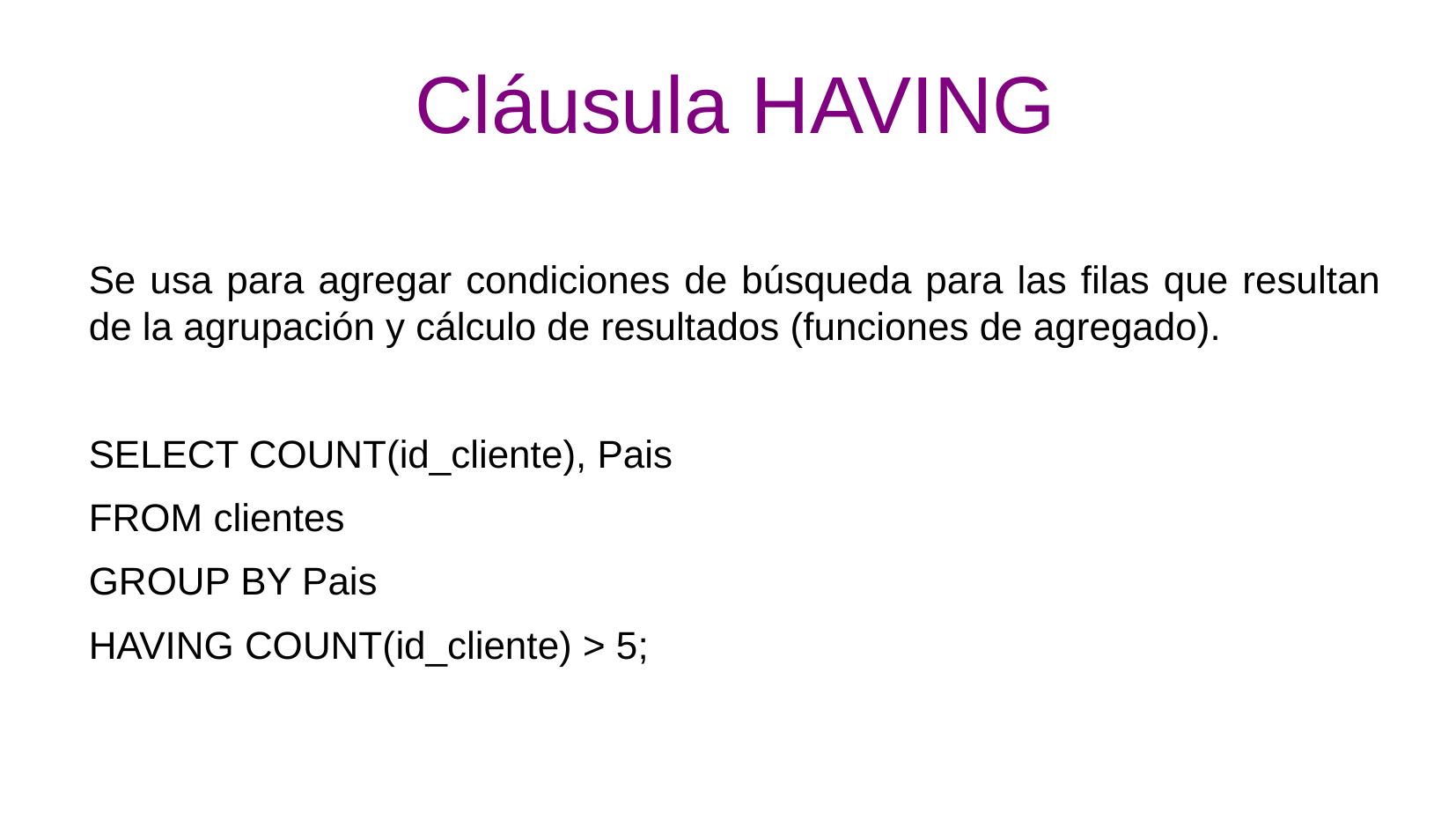

Cláusula HAVING

Se usa para agregar condiciones de búsqueda para las filas que resultan de la agrupación y cálculo de resultados (funciones de agregado).

SELECT COUNT(id_cliente), Pais
FROM clientes
GROUP BY Pais
HAVING COUNT(id_cliente) > 5;